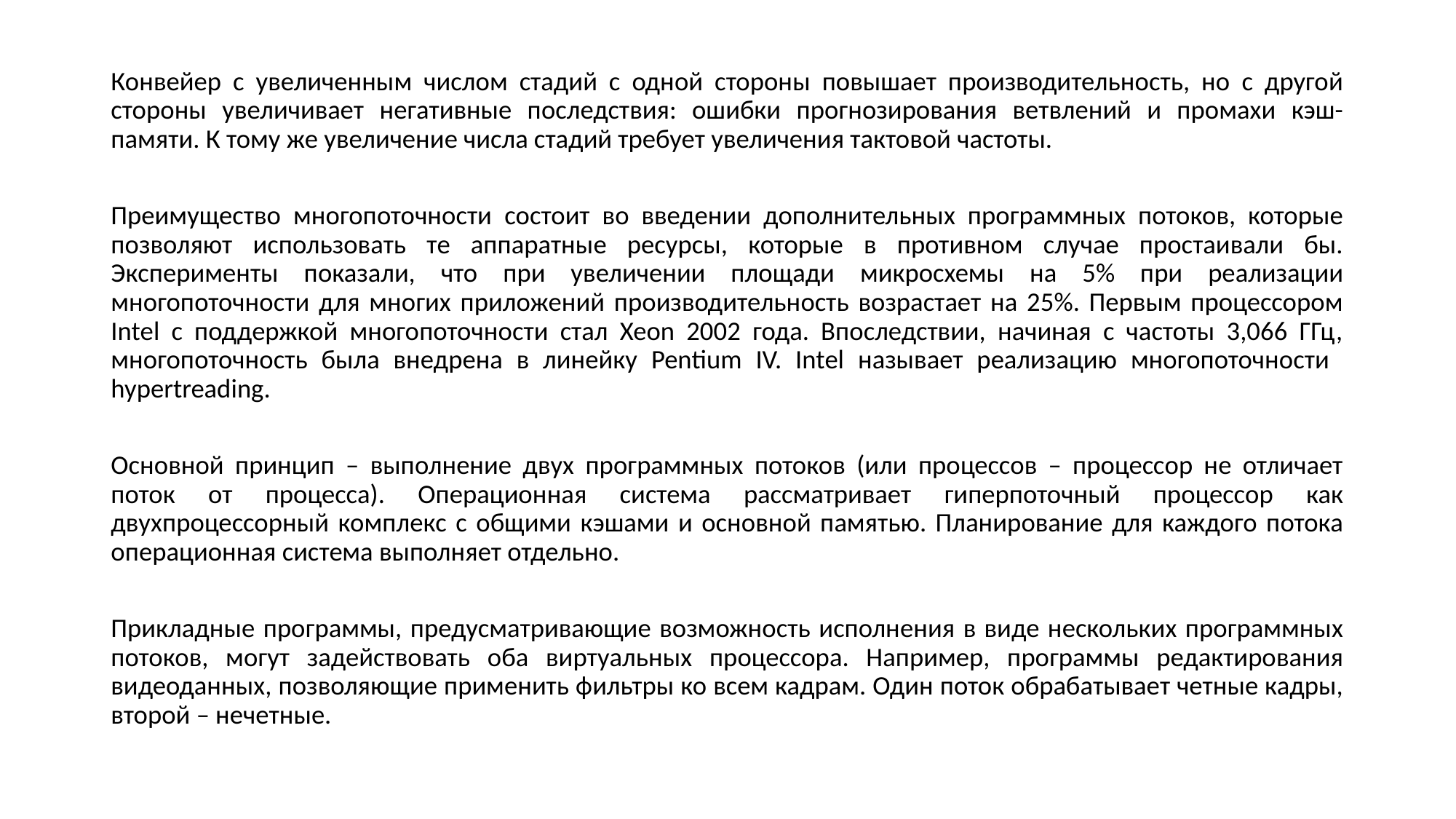

Конвейер с увеличенным числом стадий с одной стороны повышает производительность, но с другой стороны увеличивает негативные последствия: ошибки прогнозирования ветвлений и промахи кэш-памяти. К тому же увеличение числа стадий требует увеличения тактовой частоты.

Преимущество многопоточности состоит во введении дополнительных программных потоков, которые позволяют использовать те аппаратные ресурсы, которые в противном случае простаивали бы. Эксперименты показали, что при увеличении площади микросхемы на 5% при реализации многопоточности для многих приложений производительность возрастает на 25%. Первым процессором Intel с поддержкой многопоточности стал Xeon 2002 года. Впоследствии, начиная с частоты 3,066 ГГц, многопоточность была внедрена в линейку Pentium IV. Intel называет реализацию многопоточности  hypertreading.

Основной принцип – выполнение двух программных потоков (или процессов – процессор не отличает поток от процесса). Операционная система рассматривает гиперпоточный процессор как двухпроцессорный комплекс с общими кэшами и основной памятью. Планирование для каждого потока операционная система выполняет отдельно.

Прикладные программы, предусматривающие возможность исполнения в виде нескольких программных потоков, могут задействовать оба виртуальных процессора. Например, программы редактирования видеоданных, позволяющие применить фильтры ко всем кадрам. Один поток обрабатывает четные кадры, второй – нечетные.